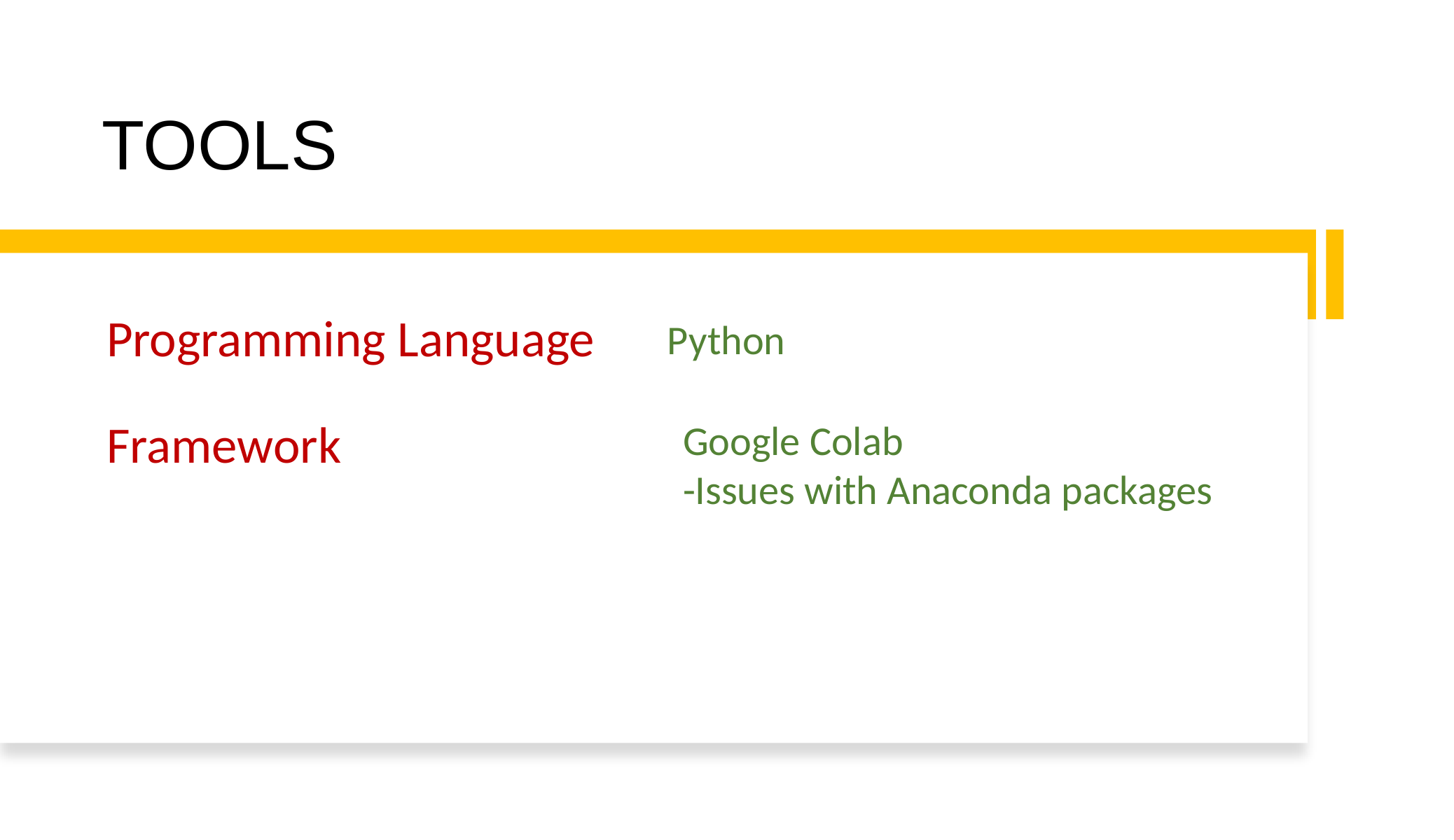

# TOOLS

Programming Language

Framework

Python

Google Colab
-Issues with Anaconda packages